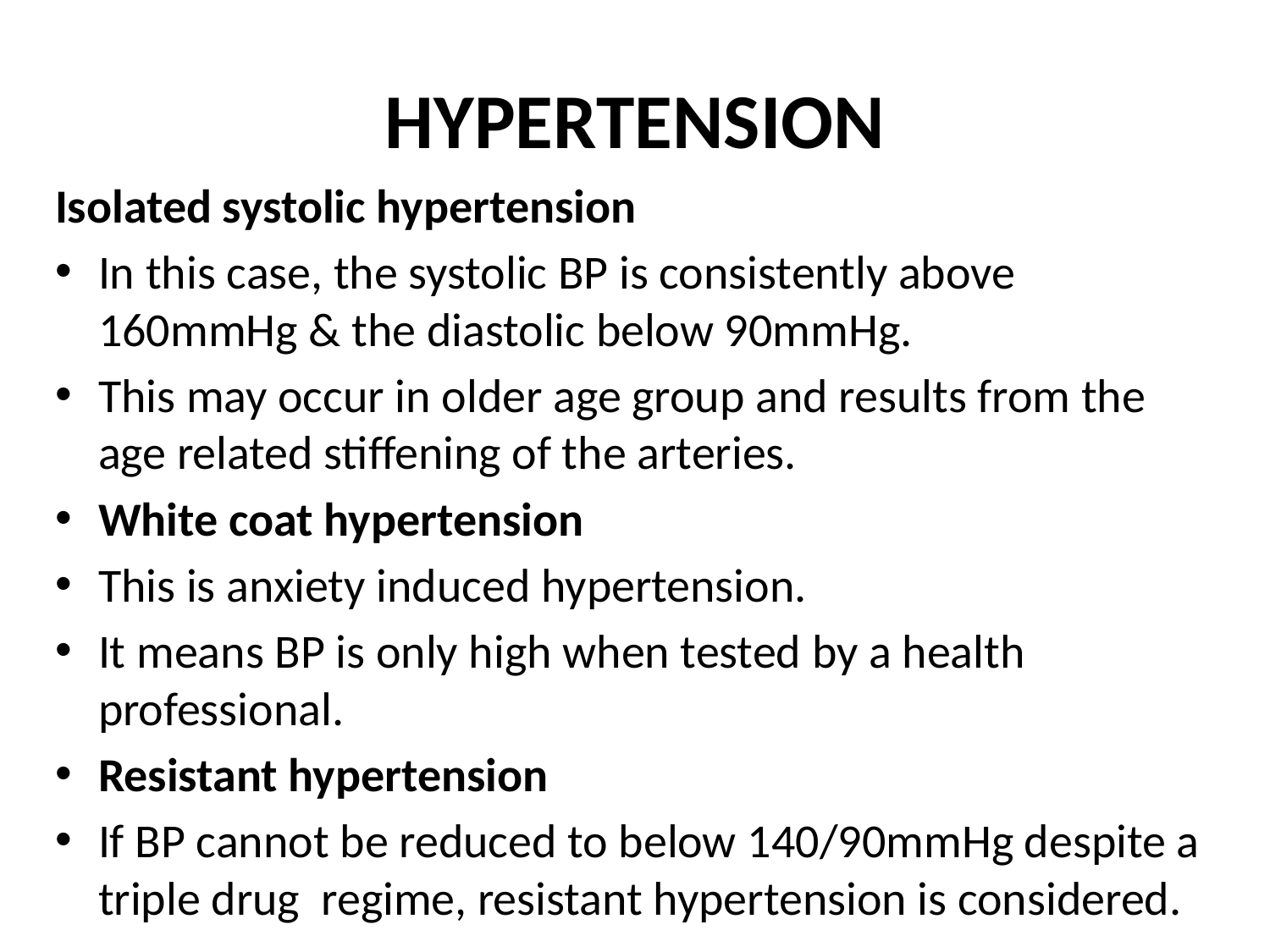

# HYPERTENSION
Isolated systolic hypertension
In this case, the systolic BP is consistently above 160mmHg & the diastolic below 90mmHg.
This may occur in older age group and results from the age related stiffening of the arteries.
White coat hypertension
This is anxiety induced hypertension.
It means BP is only high when tested by a health professional.
Resistant hypertension
If BP cannot be reduced to below 140/90mmHg despite a triple drug  regime, resistant hypertension is considered.